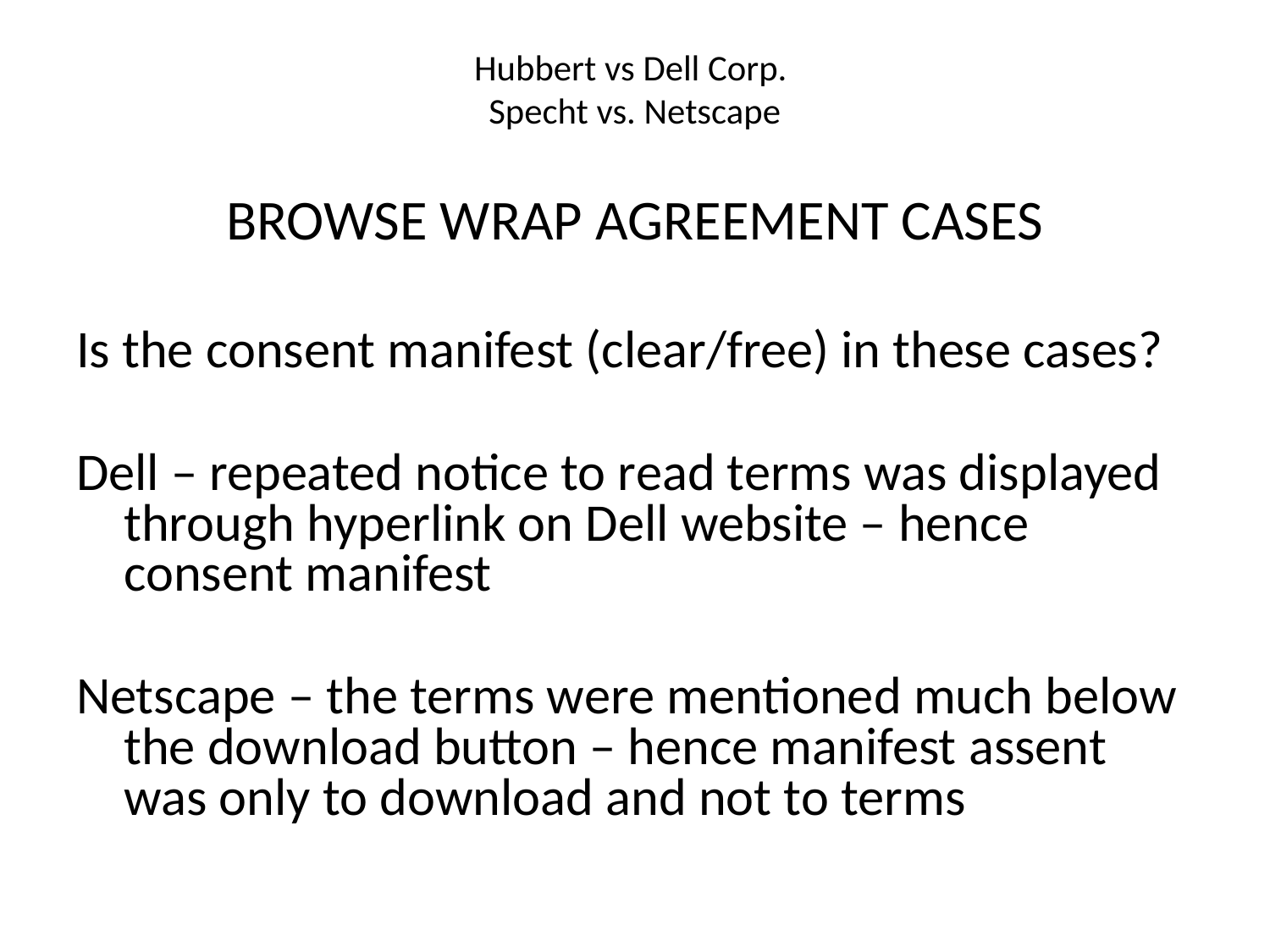

# Hubbert vs Dell Corp. Specht vs. Netscape
BROWSE WRAP AGREEMENT CASES

Is the consent manifest (clear/free) in these cases?

Dell – repeated notice to read terms was displayed through hyperlink on Dell website – hence consent manifest

Netscape – the terms were mentioned much below the download button – hence manifest assent was only to download and not to terms